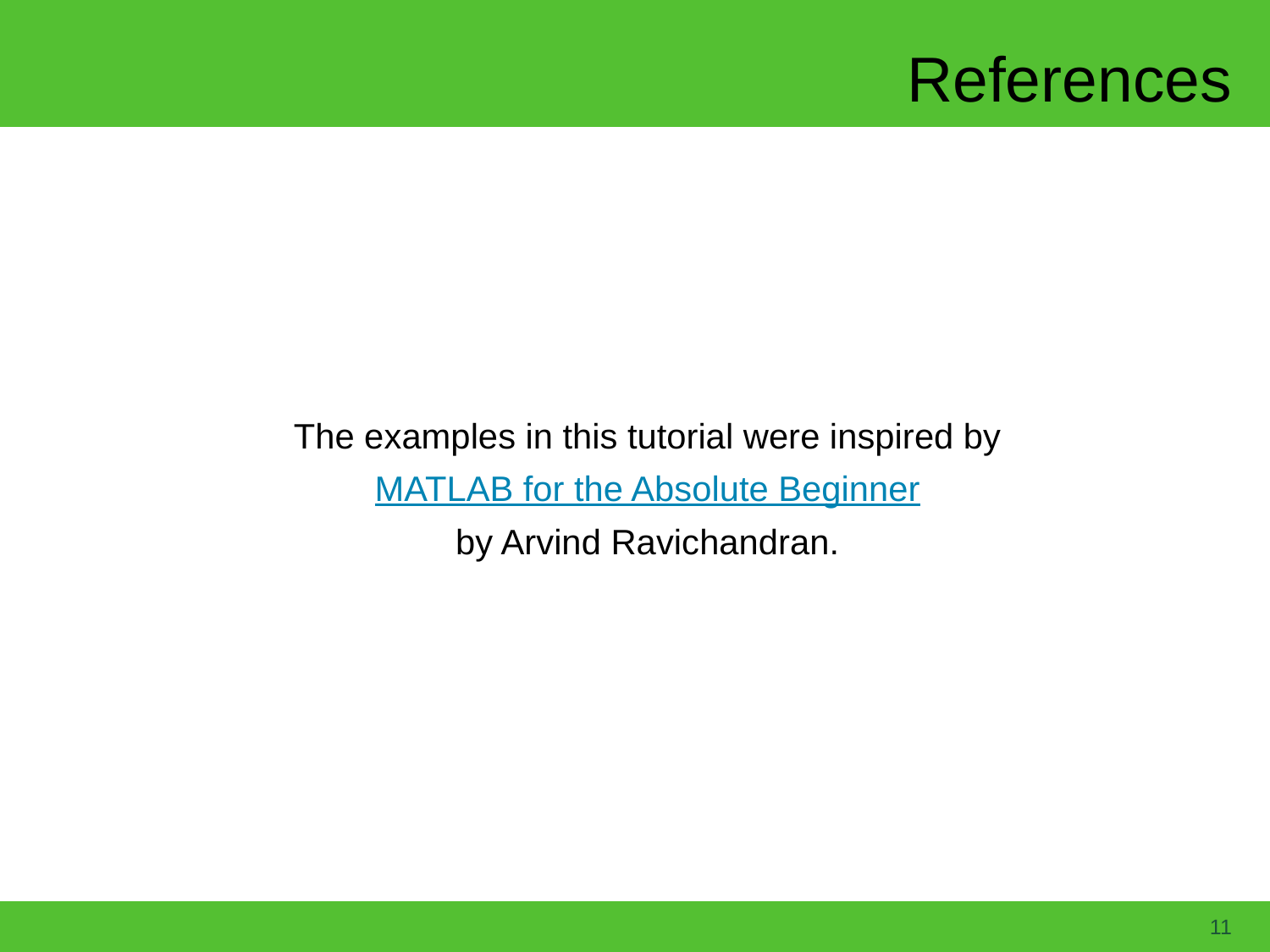

References
The examples in this tutorial were inspired by
MATLAB for the Absolute Beginner
by Arvind Ravichandran.

11